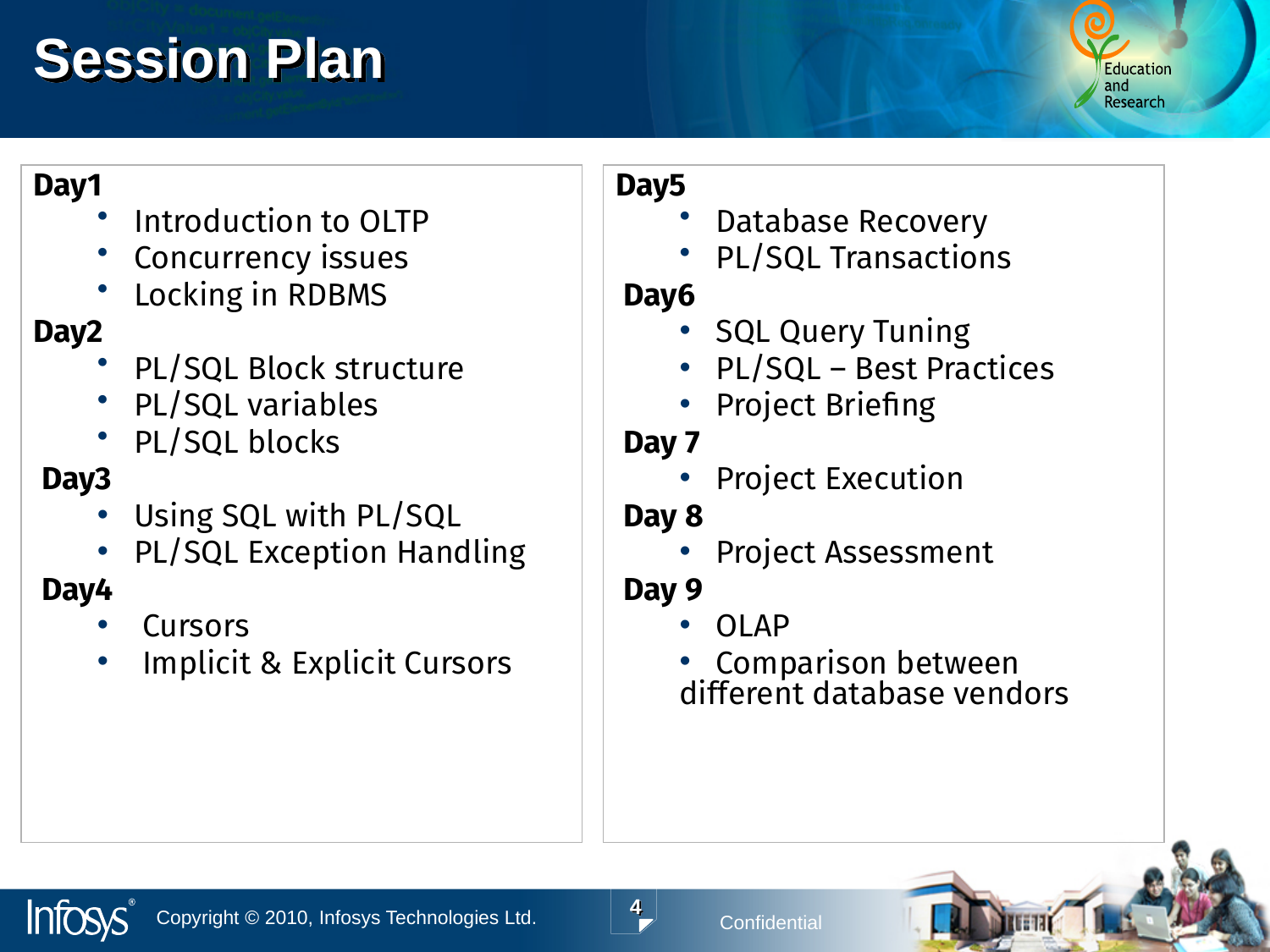

# Session Plan
Day1
   Introduction to OLTP
   Concurrency issues
   Locking in RDBMS
Day2
   PL/SQL Block structure
   PL/SQL variables
   PL/SQL blocks
Day3
   Using SQL with PL/SQL
   PL/SQL Exception Handling
Day4
    Cursors
    Implicit & Explicit Cursors

Day5
   Database Recovery
   PL/SQL Transactions
Day6
   SQL Query Tuning
   PL/SQL – Best Practices
   Project Briefing
Day 7
   Project Execution
Day 8
   Project Assessment
Day 9
   OLAP
   Comparison between different database vendors

4